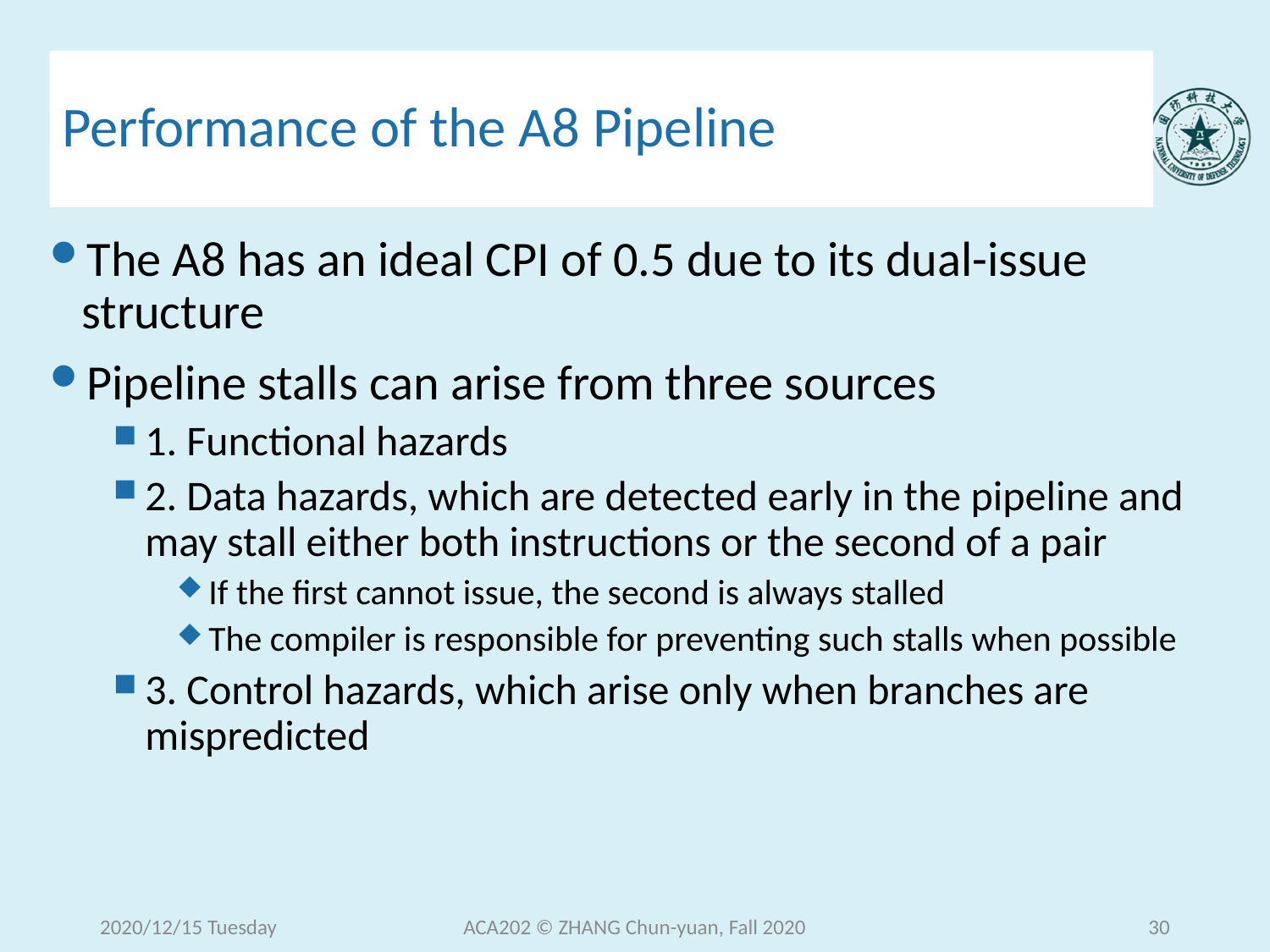

# Performance of the A8 Pipeline
The A8 has an ideal CPI of 0.5 due to its dual-issue structure
Pipeline stalls can arise from three sources
1. Functional hazards
2. Data hazards, which are detected early in the pipeline and may stall either both instructions or the second of a pair
If the first cannot issue, the second is always stalled
The compiler is responsible for preventing such stalls when possible
3. Control hazards, which arise only when branches are mispredicted
2020/12/15 Tuesday
ACA202 © ZHANG Chun-yuan, Fall 2020
30